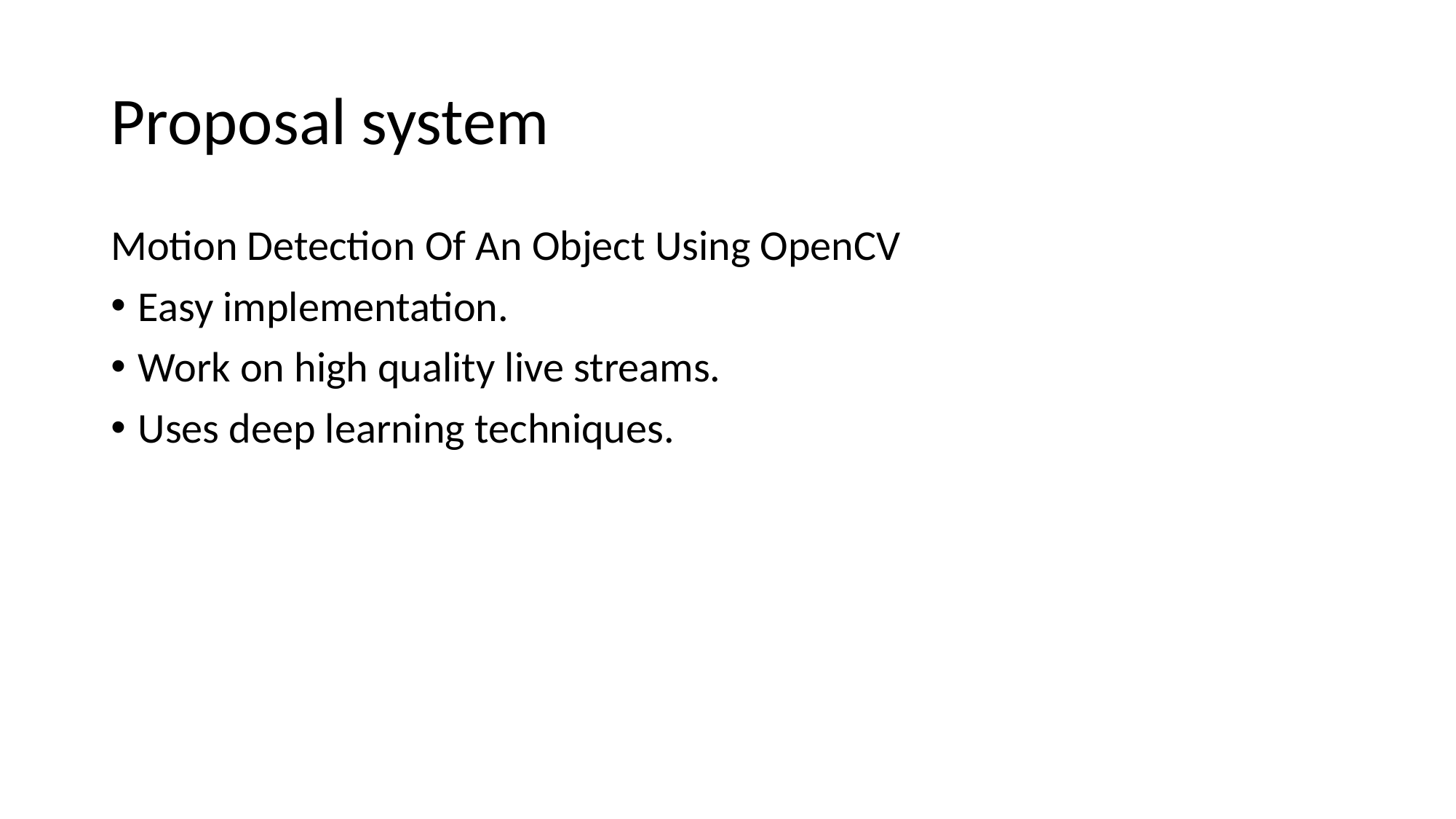

# Proposal system
Motion Detection Of An Object Using OpenCV
Easy implementation.
Work on high quality live streams.
Uses deep learning techniques.